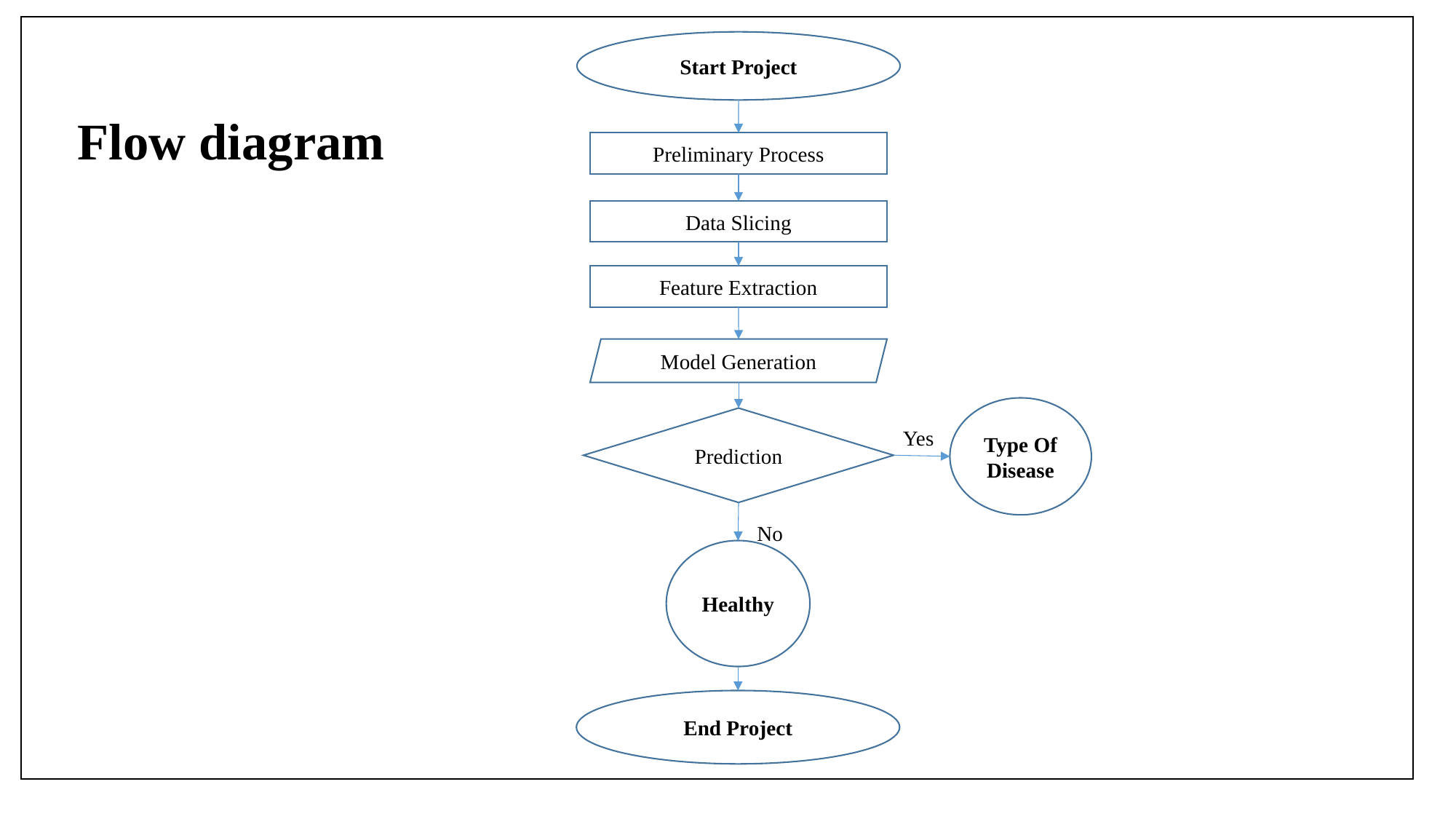

Start Project
Preliminary Process
Data Slicing
Feature Extraction
Model Generation
Type Of Disease
Prediction
Yes
No
Healthy
End Project
# Flow diagram